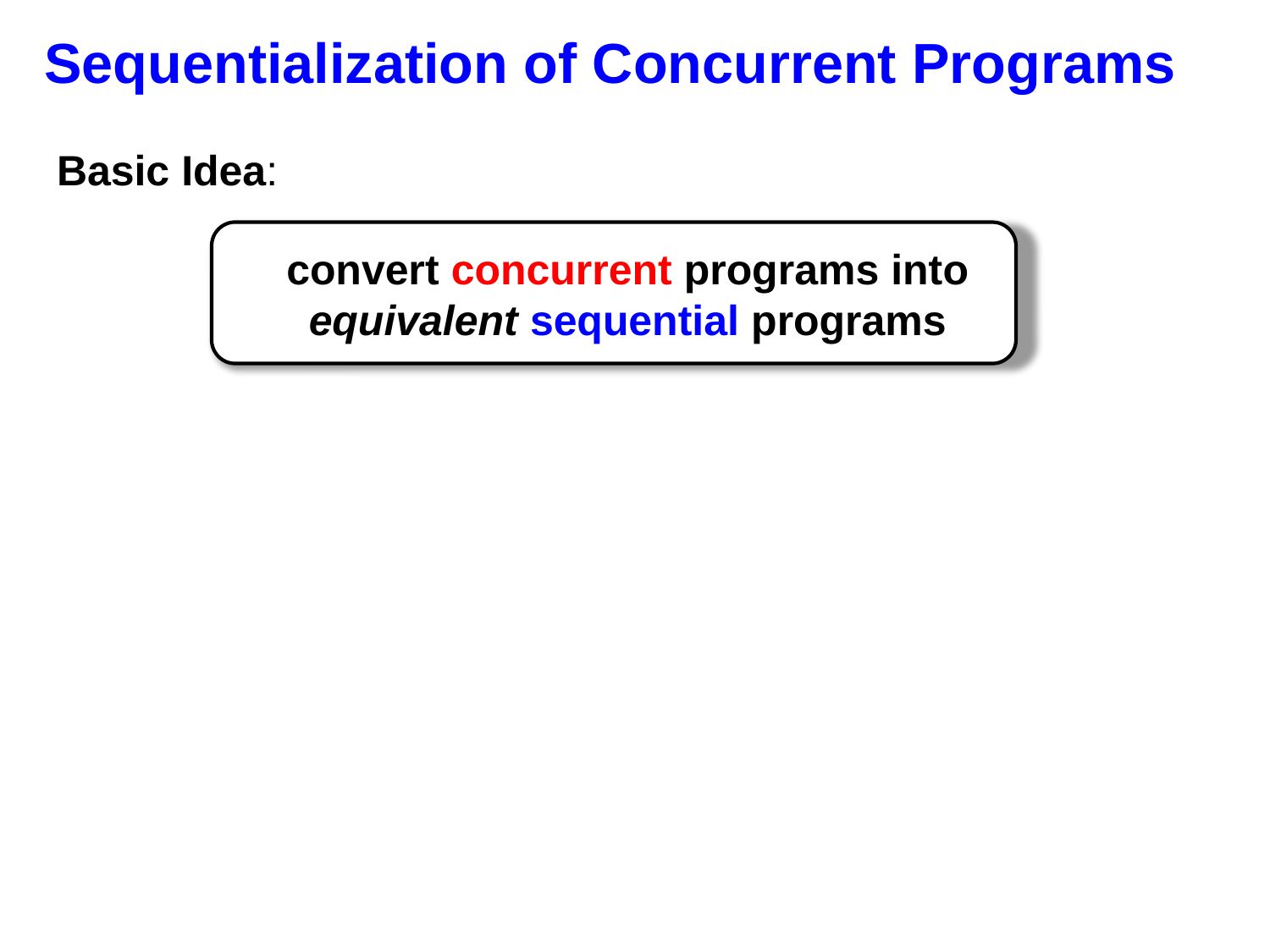

# Sequentialization of Concurrent Programs
Basic Idea:

convert concurrent programs into
equivalent sequential programs